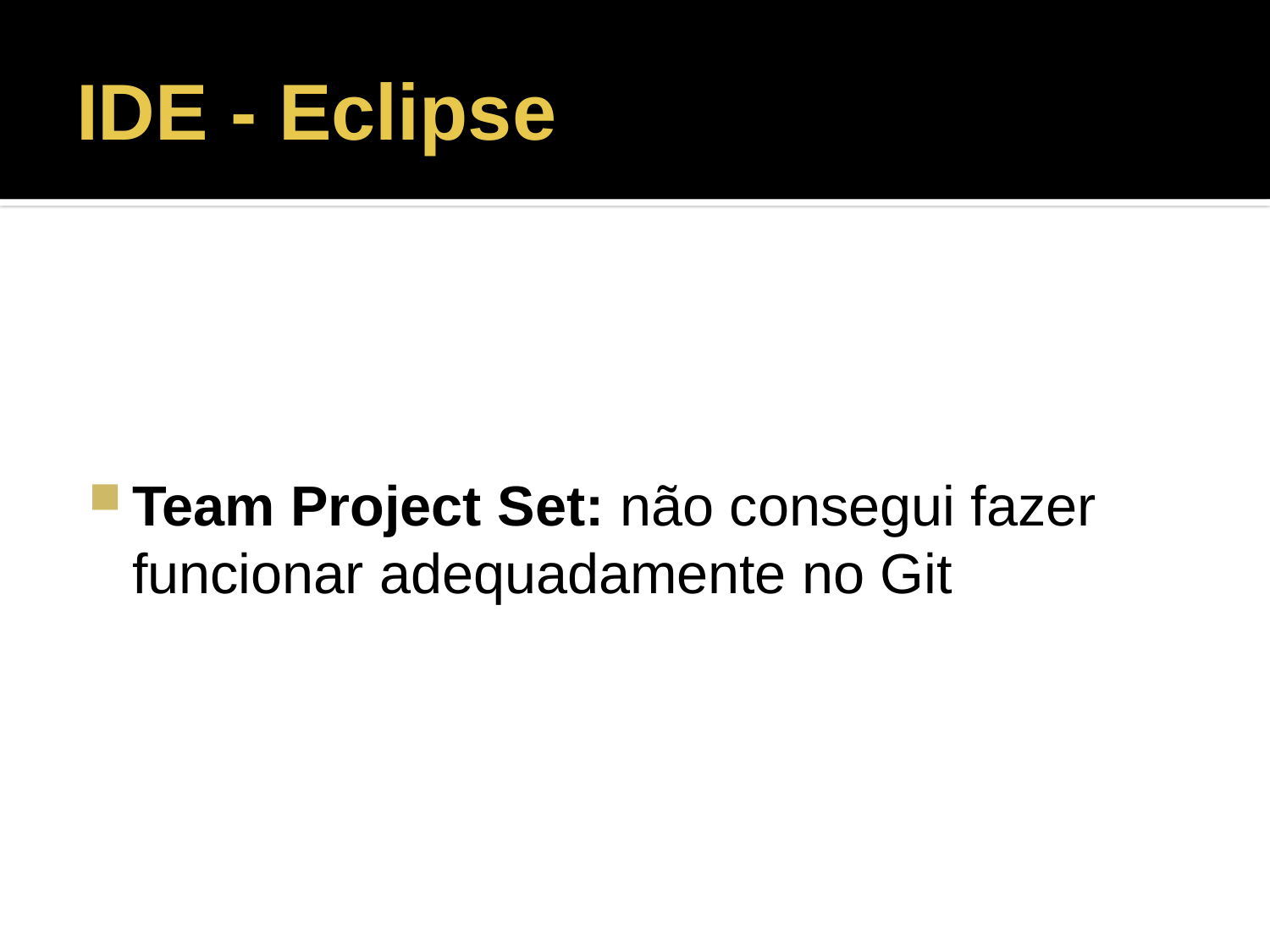

# IDE - Eclipse

Team Project Set: não consegui fazer funcionar adequadamente no Git